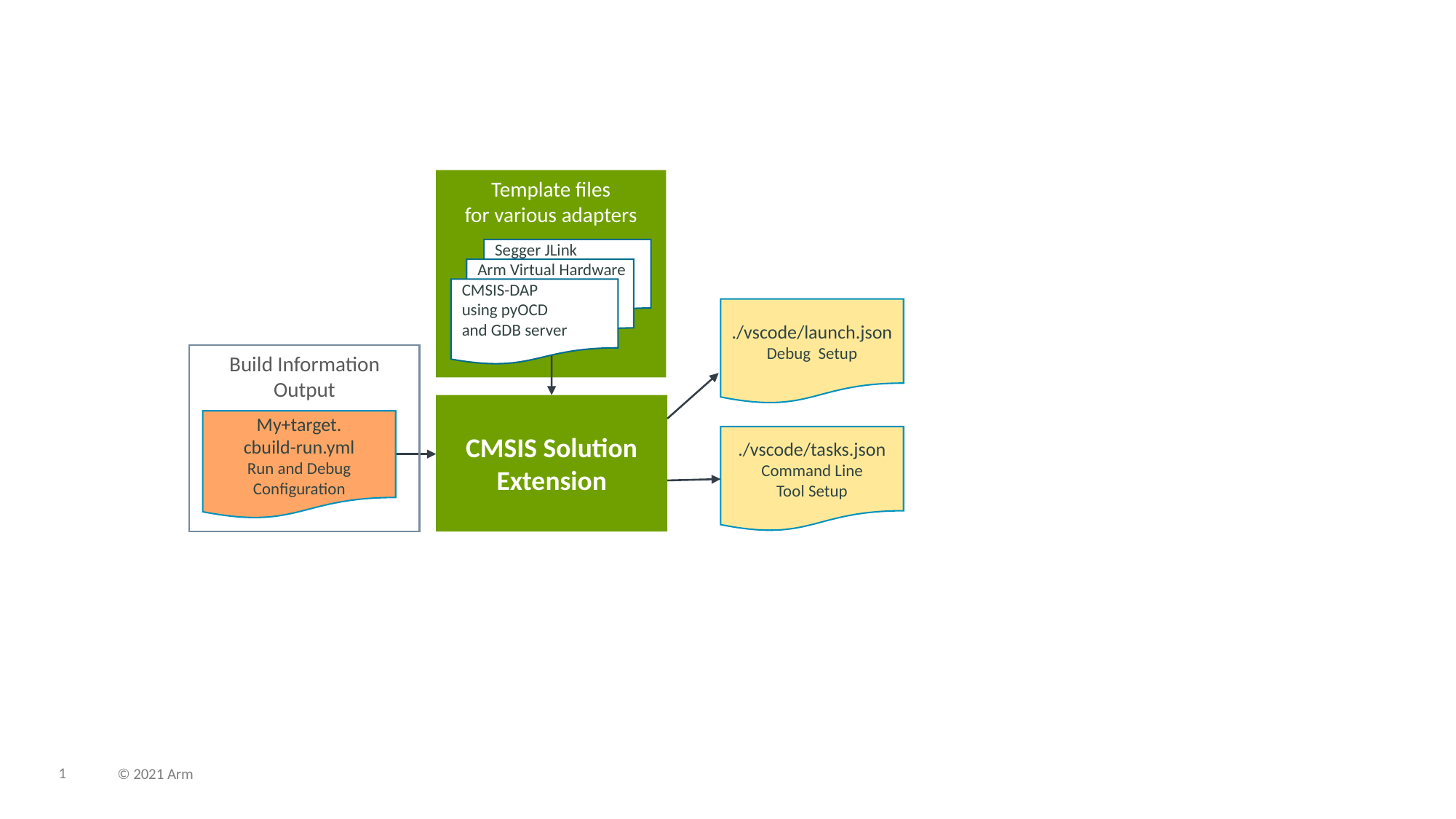

Template files
for various adapters
Segger JLink
Arm Virtual Hardware
CMSIS-DAP
using pyOCD
and GDB server
./vscode/launch.json
Debug  Setup
Build Information Output
CMSIS Solution
Extension
My+target.
cbuild-run.yml
Run and Debug
Configuration
./vscode/tasks.json
Command Line
Tool Setup